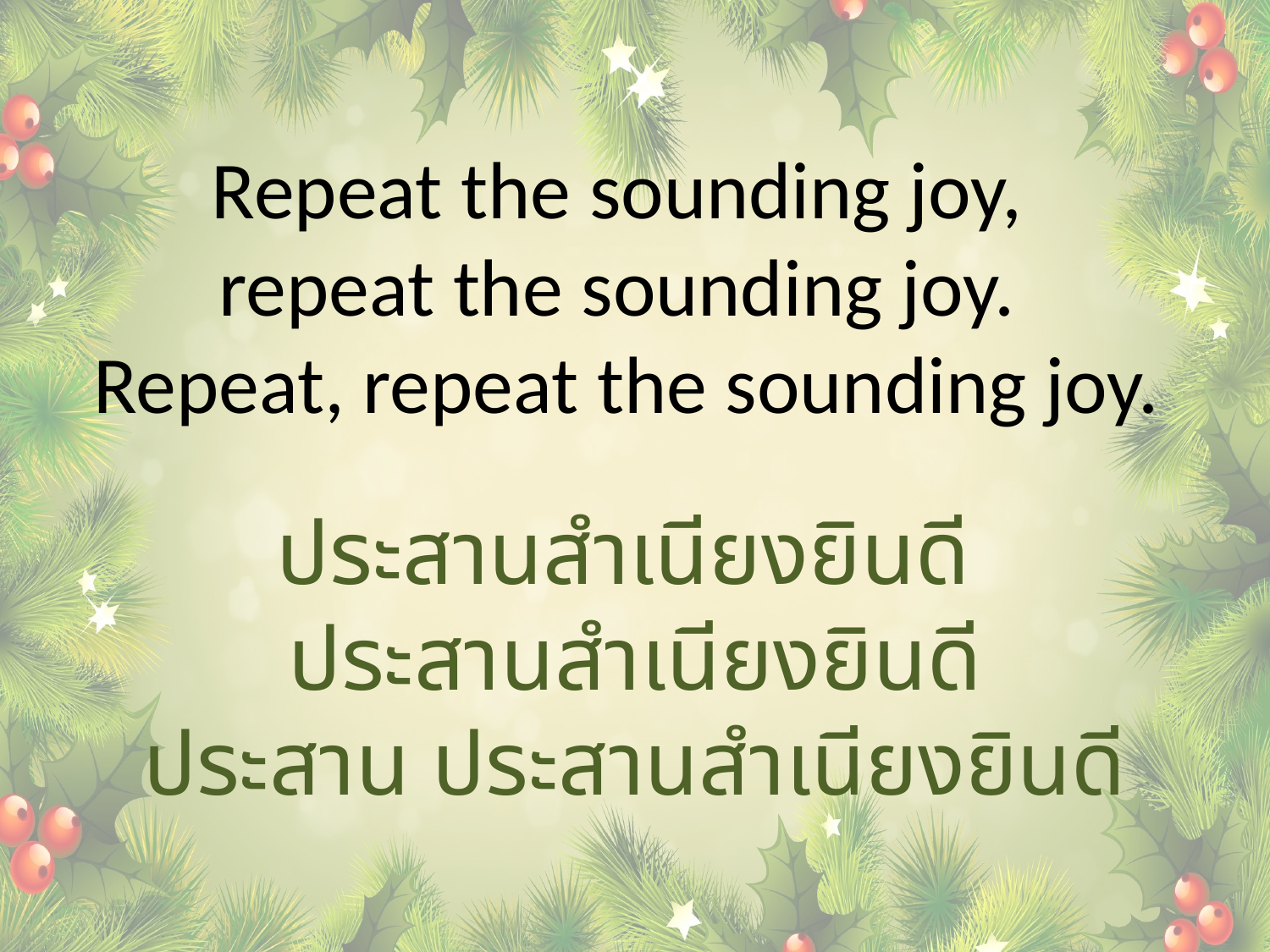

Repeat the sounding joy,
repeat the sounding joy.
Repeat, repeat the sounding joy.
ประสานสำเนียงยินดี
ประสานสำเนียงยินดี
ประสาน ประสานสำเนียงยินดี